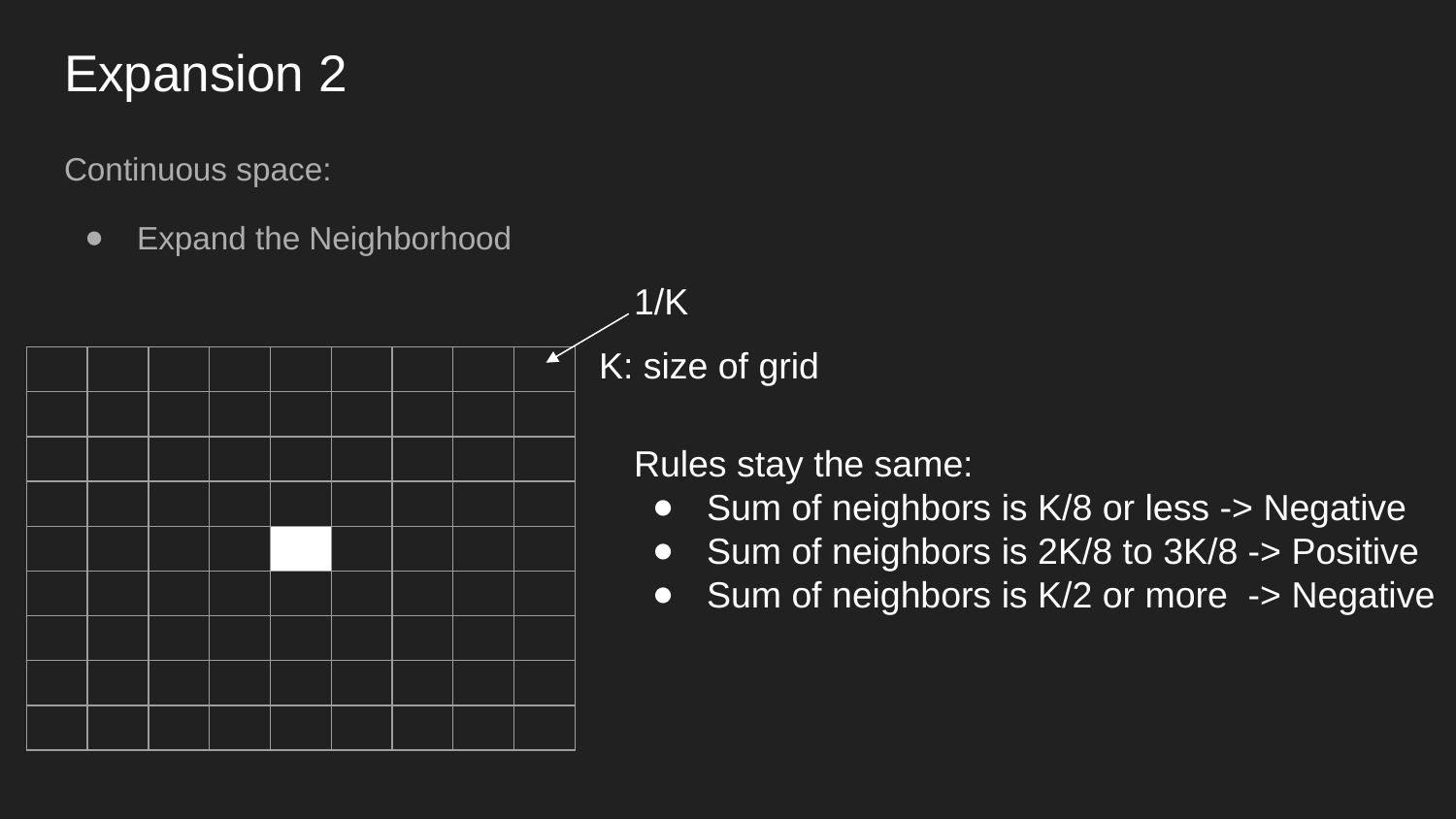

# Expansion 2
Continuous space:
Expand the Neighborhood

1/K
K: size of grid
|  |  |  |  |  |  |  |  |  |
| --- | --- | --- | --- | --- | --- | --- | --- | --- |
|  |  |  |  |  |  |  |  |  |
|  |  |  |  |  |  |  |  |  |
|  |  |  |  |  |  |  |  |  |
|  |  |  |  |  |  |  |  |  |
|  |  |  |  |  |  |  |  |  |
|  |  |  |  |  |  |  |  |  |
|  |  |  |  |  |  |  |  |  |
|  |  |  |  |  |  |  |  |  |
Rules stay the same:
Sum of neighbors is K/8 or less -> Negative
Sum of neighbors is 2K/8 to 3K/8 -> Positive
Sum of neighbors is K/2 or more  -> Negative